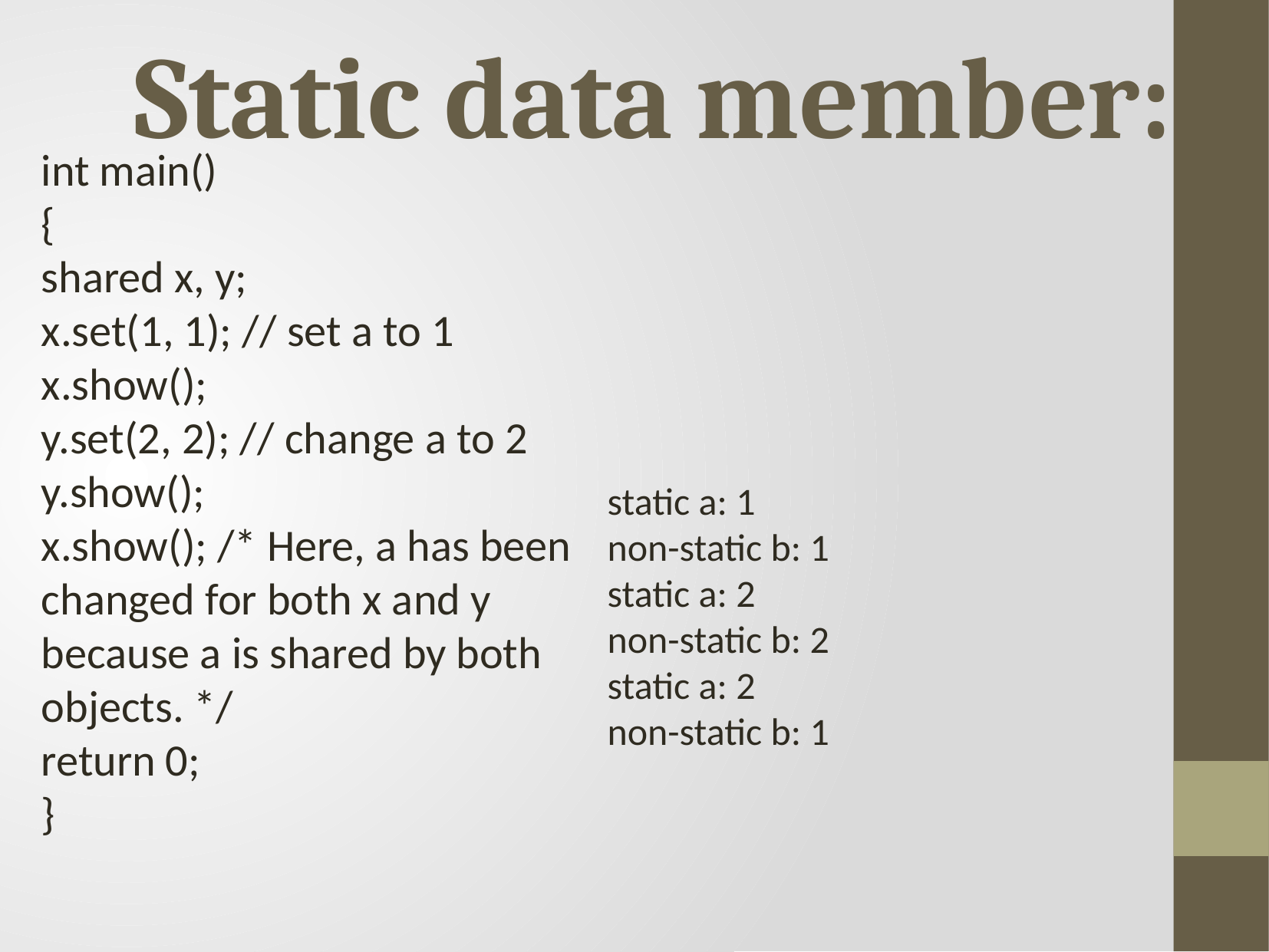

# Static data member:
int main()
{
shared x, y;
x.set(1, 1); // set a to 1
x.show();
y.set(2, 2); // change a to 2
y.show();
x.show(); /* Here, a has been changed for both x and y
because a is shared by both objects. */
return 0;
}
static a: 1
non-static b: 1
static a: 2
non-static b: 2
static a: 2
non-static b: 1